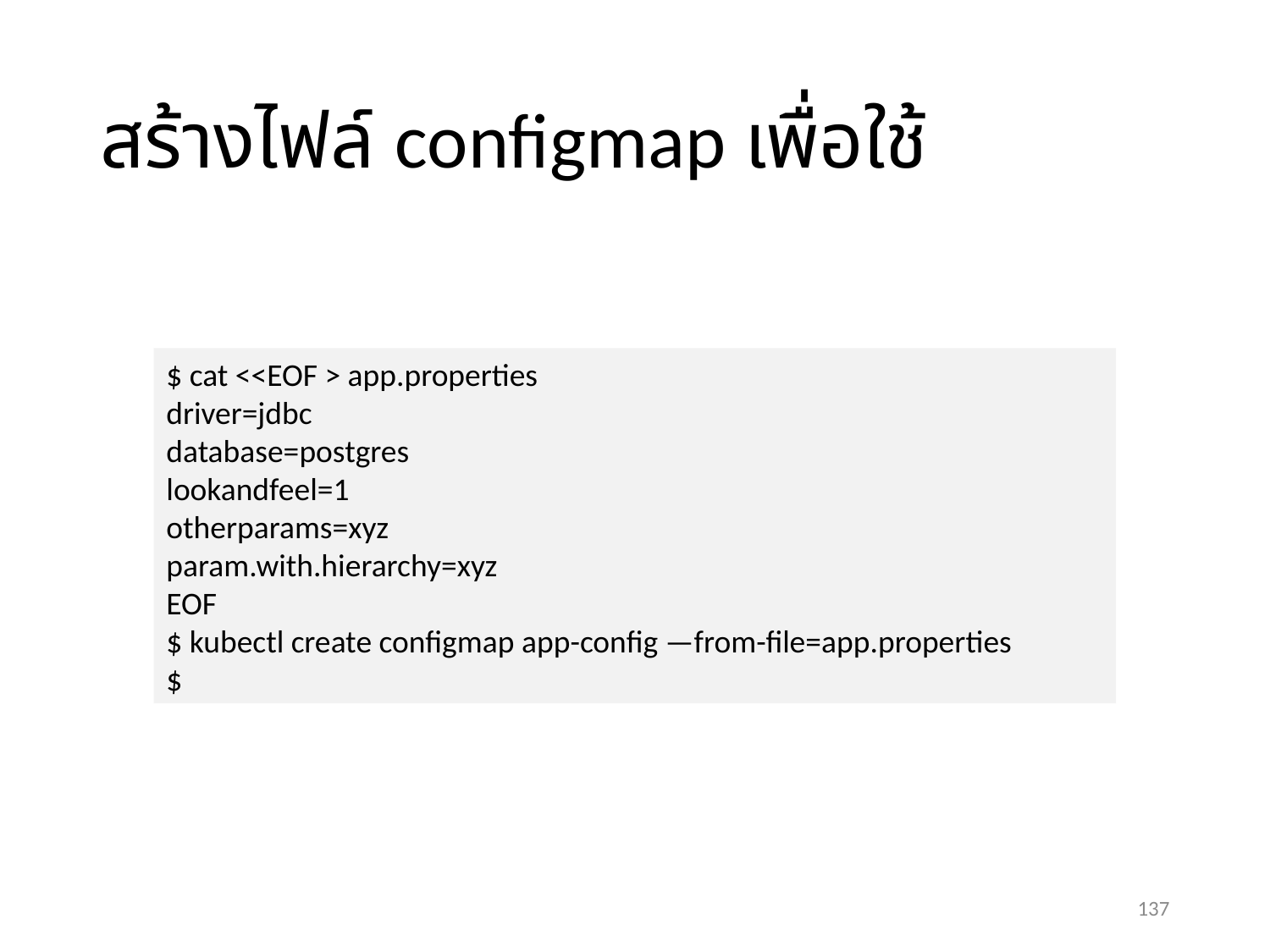

# สร้างไฟล์ configmap เพื่อใช้

$ cat <<EOF > app.properties
driver=jdbc
database=postgres
lookandfeel=1
otherparams=xyz
param.with.hierarchy=xyz
EOF
$ kubectl create configmap app-config —from-file=app.properties
$
137